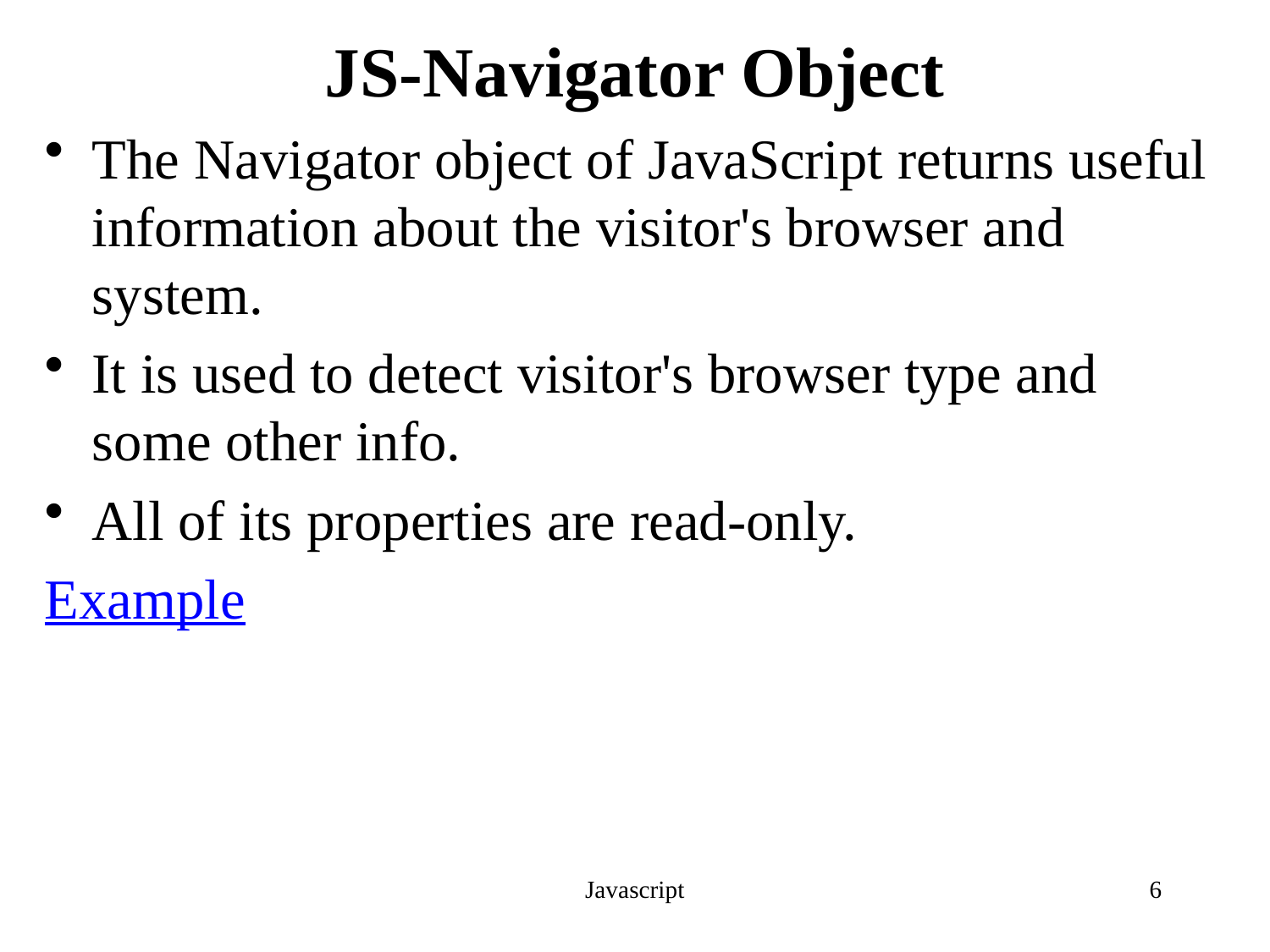

# JS-Navigator Object
The Navigator object of JavaScript returns useful information about the visitor's browser and system.
It is used to detect visitor's browser type and some other info.
All of its properties are read-only.
Example
Javascript
6